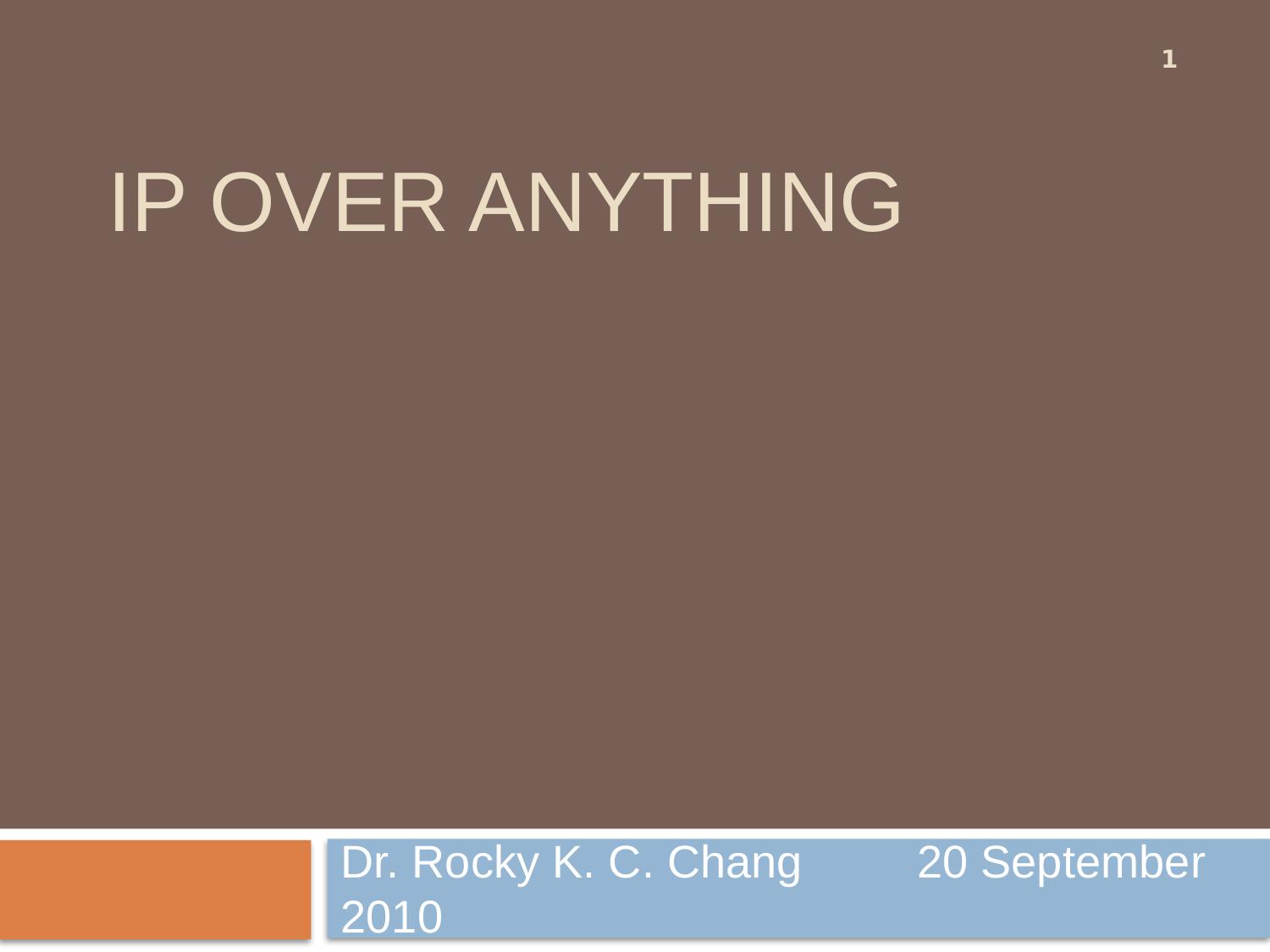

1
# IP over anything
Dr. Rocky K. C. Chang         20 September 2010